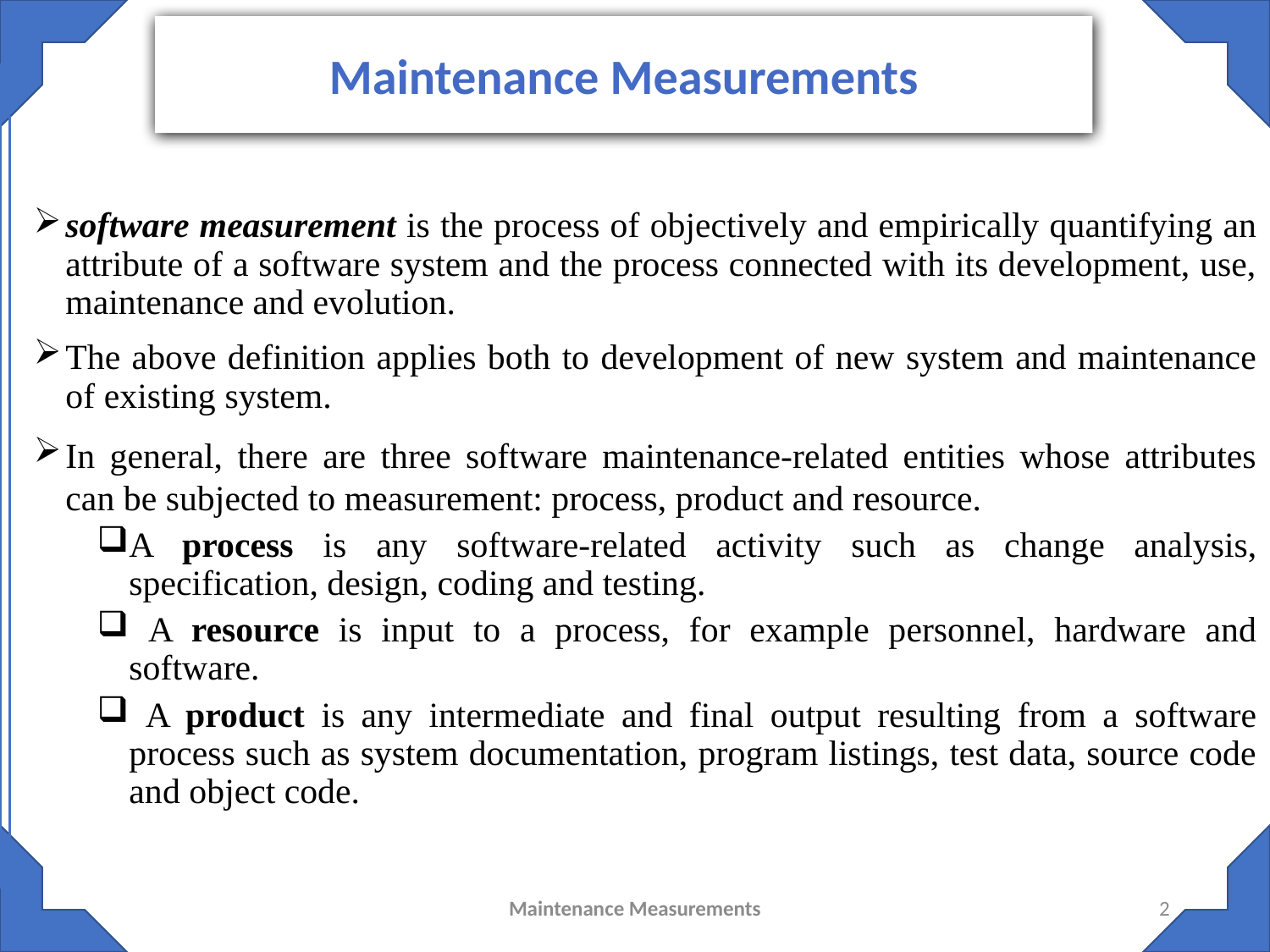

Maintenance Measurements

software measurement is the process of objectively and empirically quantifying an attribute of a software system and the process connected with its development, use, maintenance and evolution.
The above definition applies both to development of new system and maintenance of existing system.
In general, there are three software maintenance-related entities whose attributes can be subjected to measurement: process, product and resource.
A process is any software-related activity such as change analysis, specification, design, coding and testing.
 A resource is input to a process, for example personnel, hardware and software.
 A product is any intermediate and final output resulting from a software process such as system documentation, program listings, test data, source code and object code.
Maintenance Measurements
2